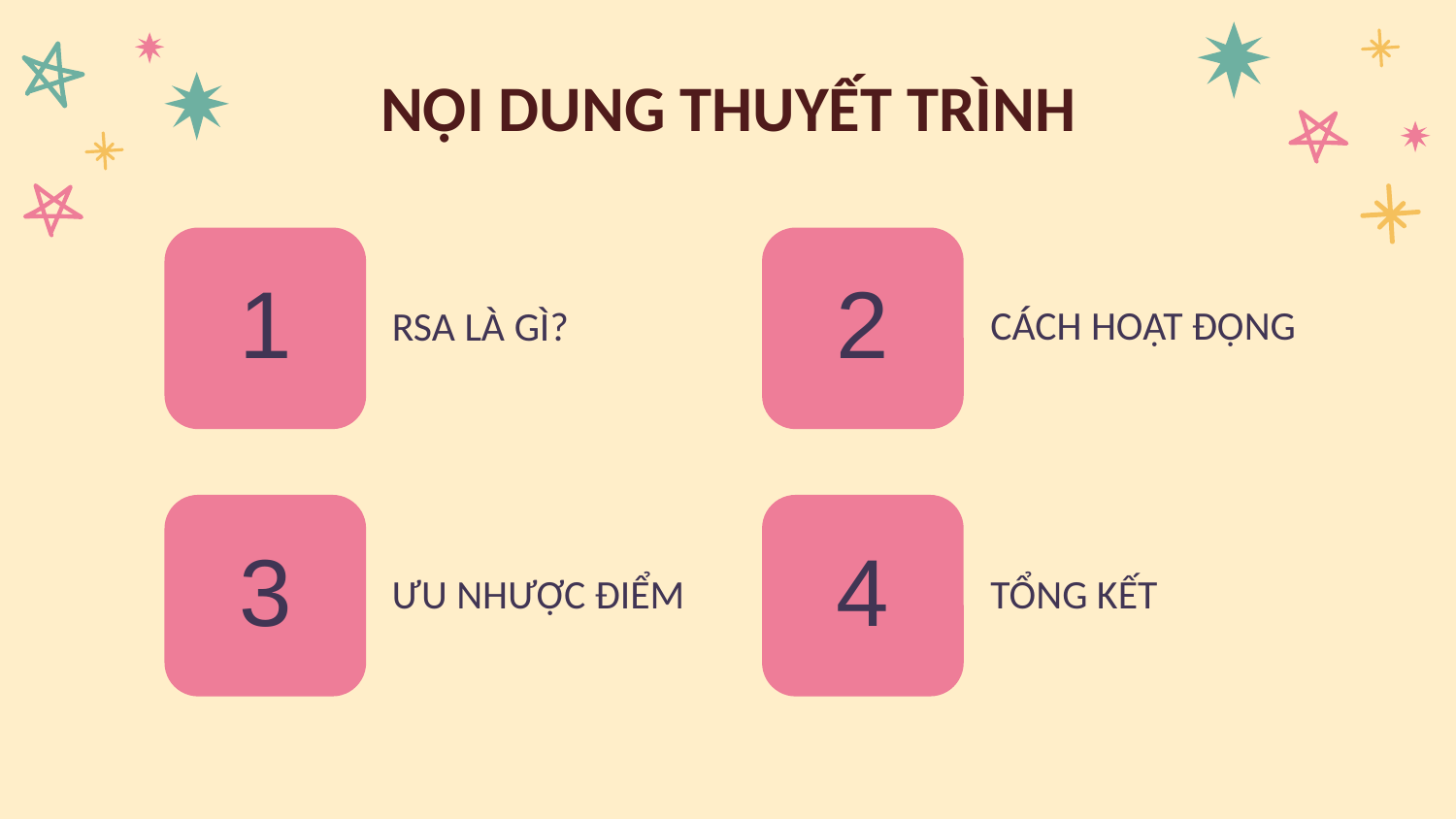

NỘI DUNG THUYẾT TRÌNH
# 1
2
CÁCH HOẠT ĐỘNG
RSA LÀ GÌ?
3
4
ƯU NHƯỢC ĐIỂM
TỔNG KẾT